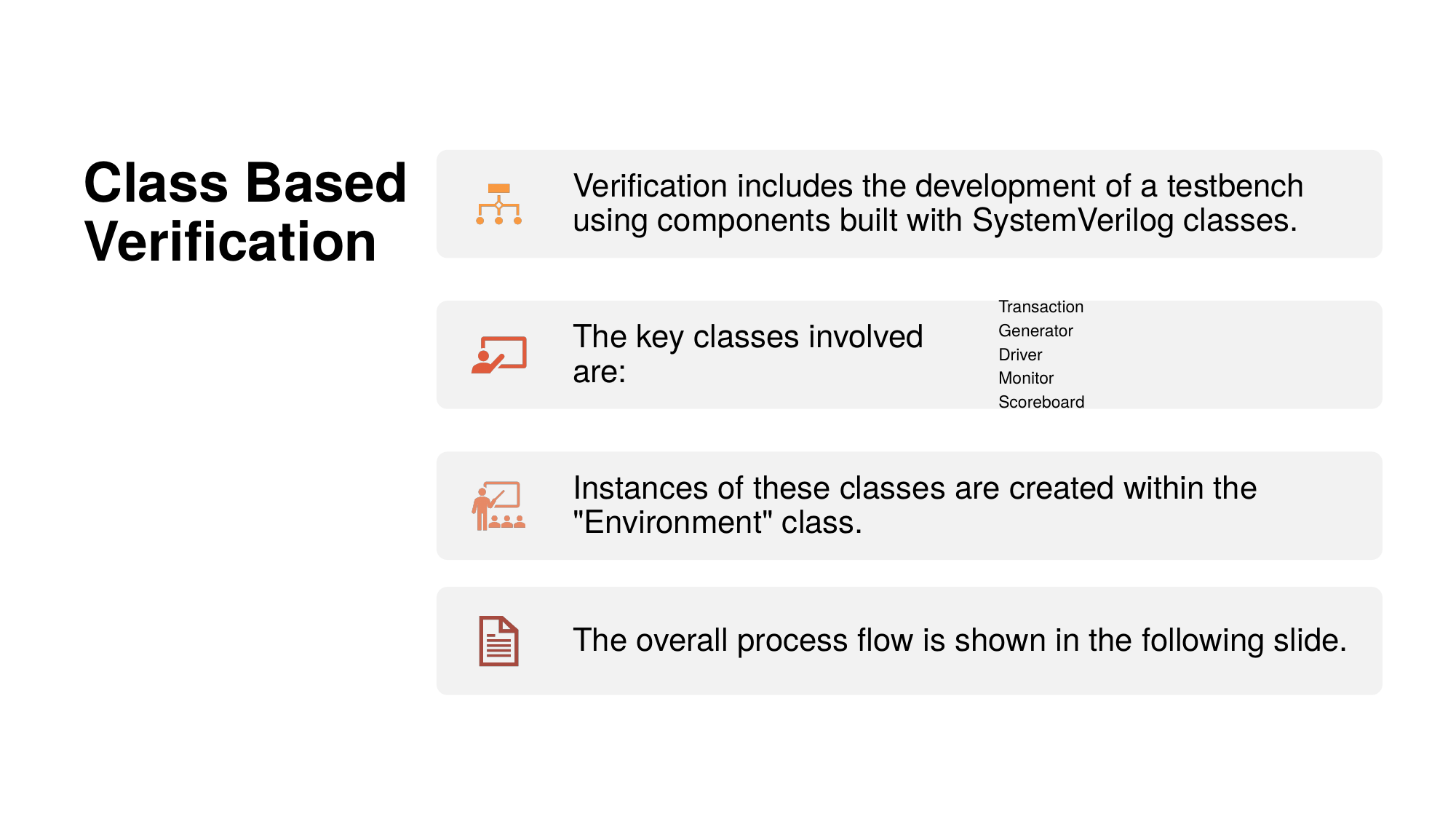

# Class Based Verification
Verification includes the development of a testbench using components built with SystemVerilog classes.
The key classes involved are:
Transaction
Generator
Driver
Monitor
Scoreboard
Instances of these classes are created within the "Environment" class.
The overall process flow is shown in the following slide.